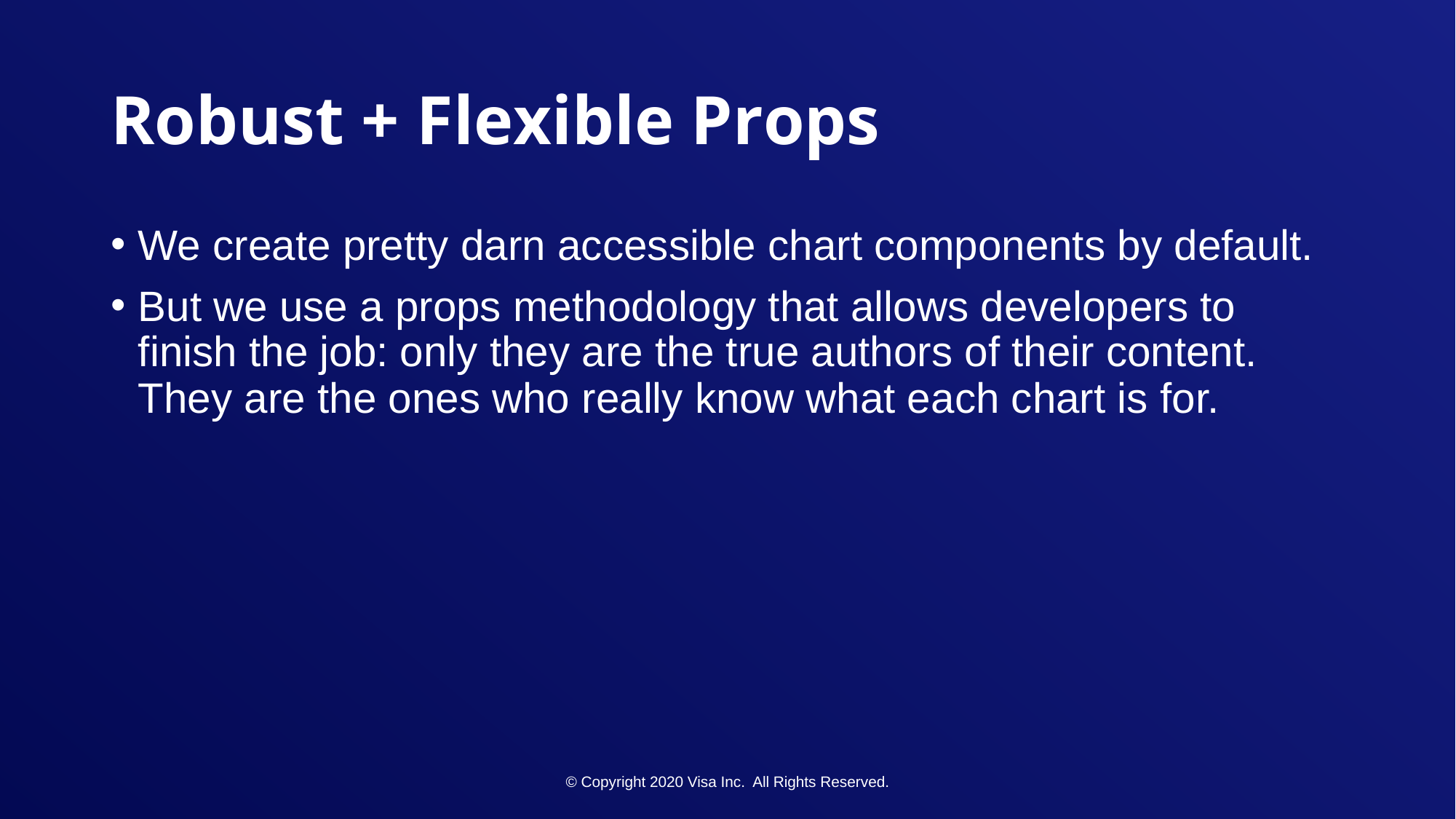

# Robust + Flexible Props
We create pretty darn accessible chart components by default.
But we use a props methodology that allows developers to finish the job: only they are the true authors of their content. They are the ones who really know what each chart is for.
© Copyright 2020 Visa Inc.  All Rights Reserved.